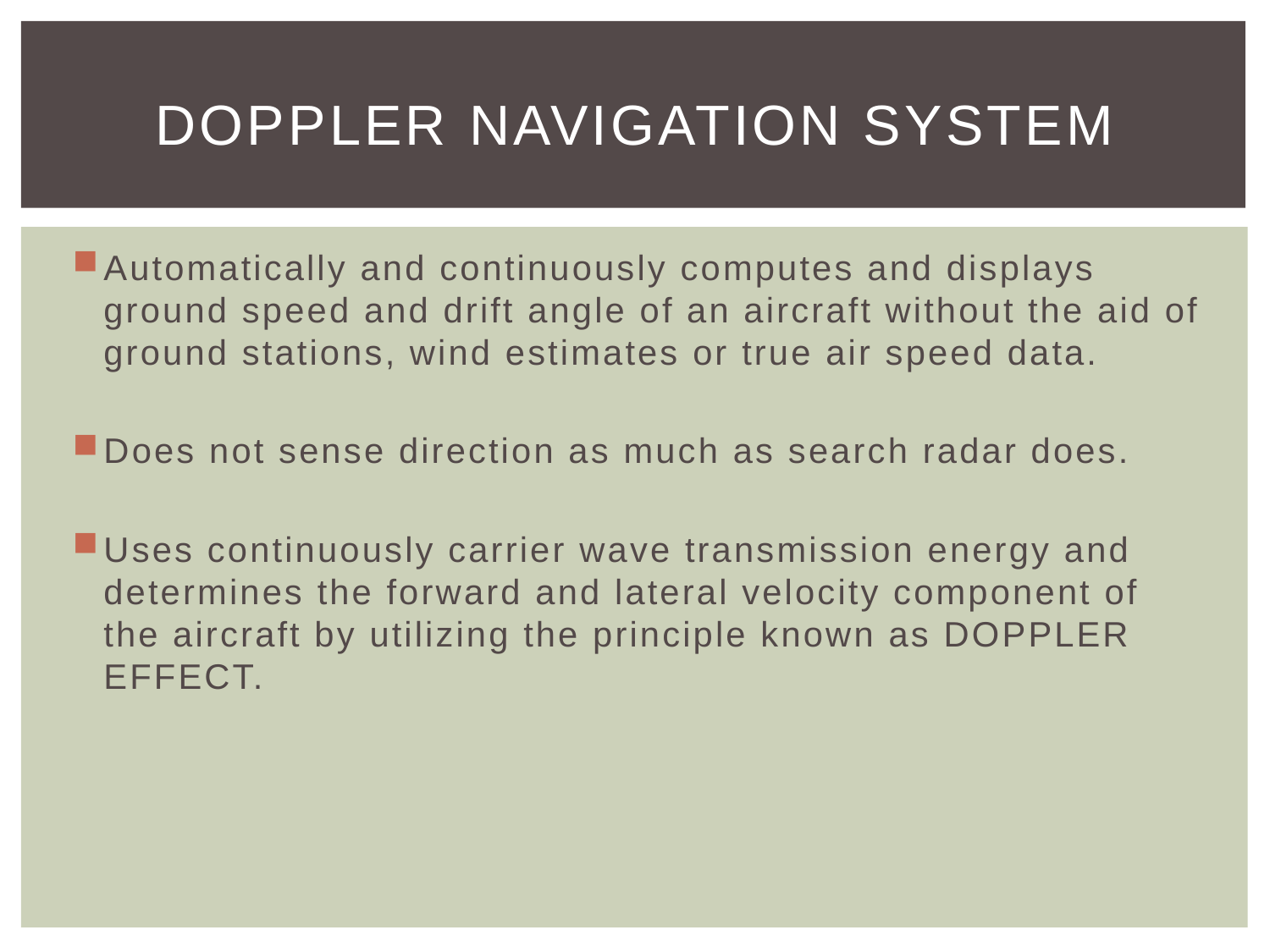

# Doppler navigation system
Automatically and continuously computes and displays ground speed and drift angle of an aircraft without the aid of ground stations, wind estimates or true air speed data.

Does not sense direction as much as search radar does.

Uses continuously carrier wave transmission energy and determines the forward and lateral velocity component of the aircraft by utilizing the principle known as DOPPLER EFFECT.